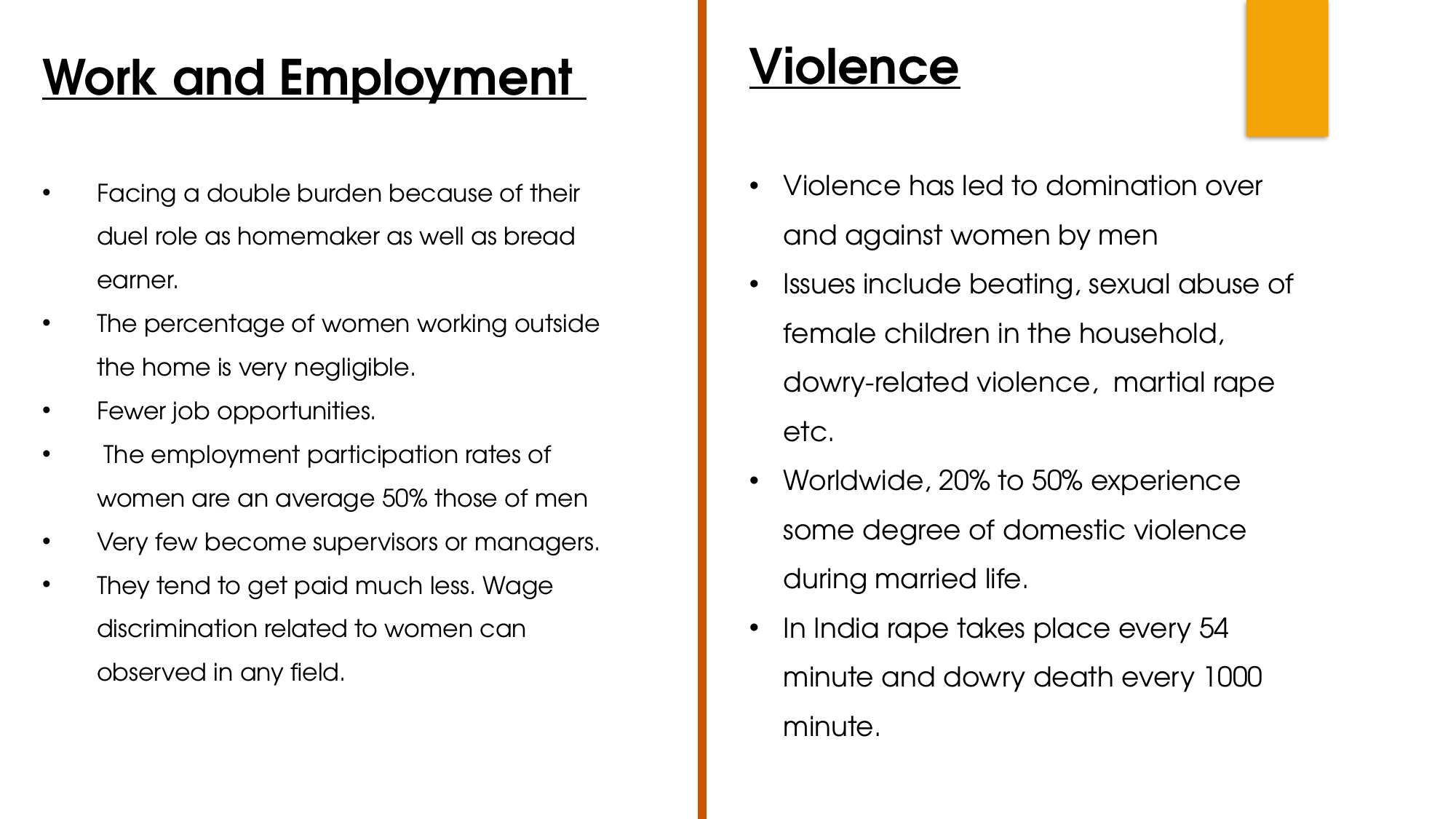

Violence

Violence has led to domination over and against women by men
Issues include beating, sexual abuse of female children in the household, dowry-related violence,  martial rape etc.
Worldwide, 20% to 50% experience some degree of domestic violence during married life.
In India rape takes place every 54 minute and dowry death every 1000 minute.
Work and Employment

Facing a double burden because of their duel role as homemaker as well as bread earner.
The percentage of women working outside the home is very negligible.
Fewer job opportunities.
 The employment participation rates of women are an average 50% those of men
Very few become supervisors or managers.
They tend to get paid much less. Wage discrimination related to women can observed in any field.